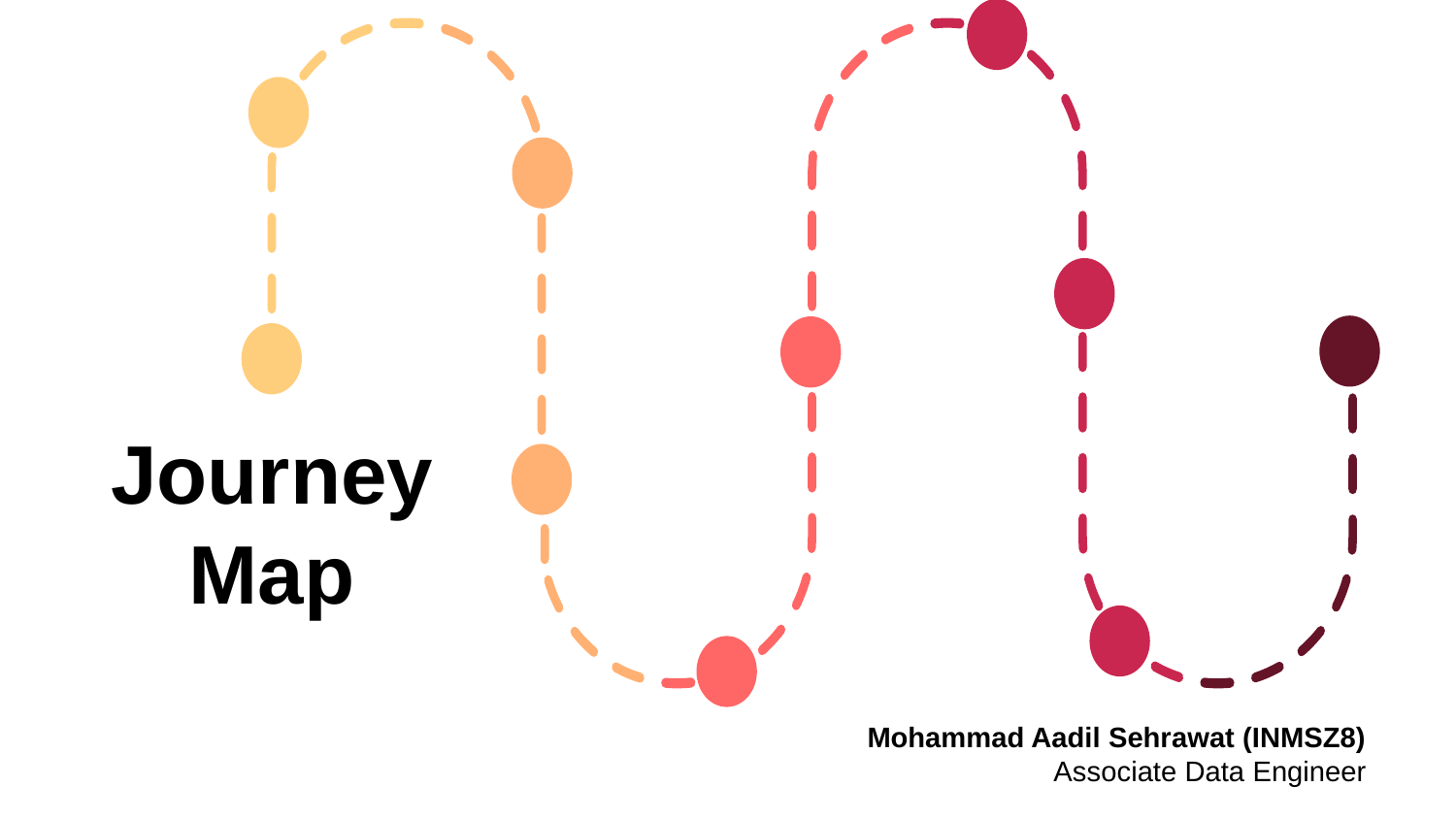

Journey
Map

Mohammad Aadil Sehrawat (INMSZ8)
Associate Data Engineer